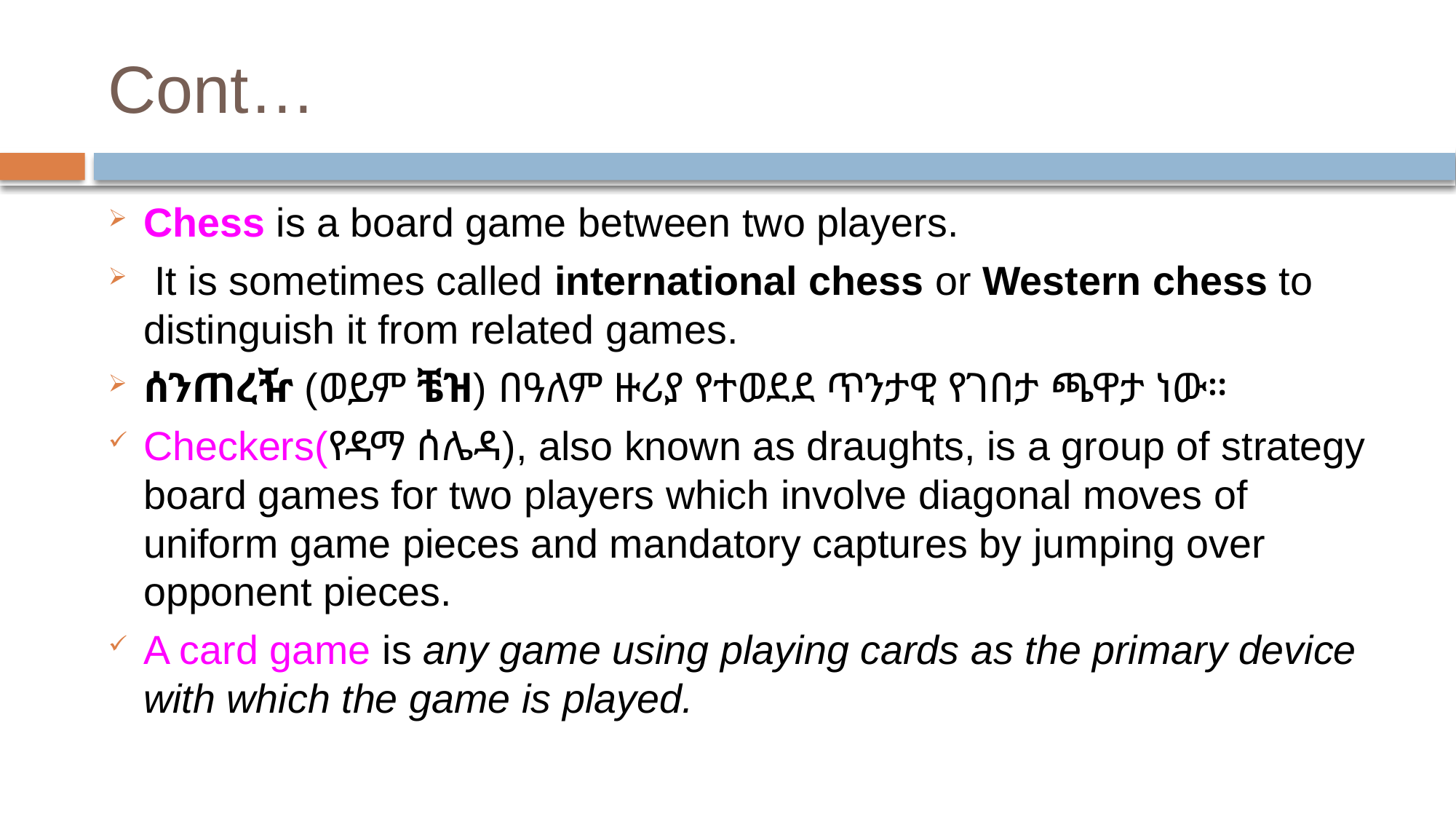

# Cont…
Chess is a board game between two players.
 It is sometimes called international chess or Western chess to distinguish it from related games.
ሰንጠረዥ (ወይም ቼዝ) በዓለም ዙሪያ የተወደደ ጥንታዊ የገበታ ጫዋታ ነው።
Checkers(የዳማ ሰሌዳ), also known as draughts, is a group of strategy board games for two players which involve diagonal moves of uniform game pieces and mandatory captures by jumping over opponent pieces.
A card game is any game using playing cards as the primary device with which the game is played.